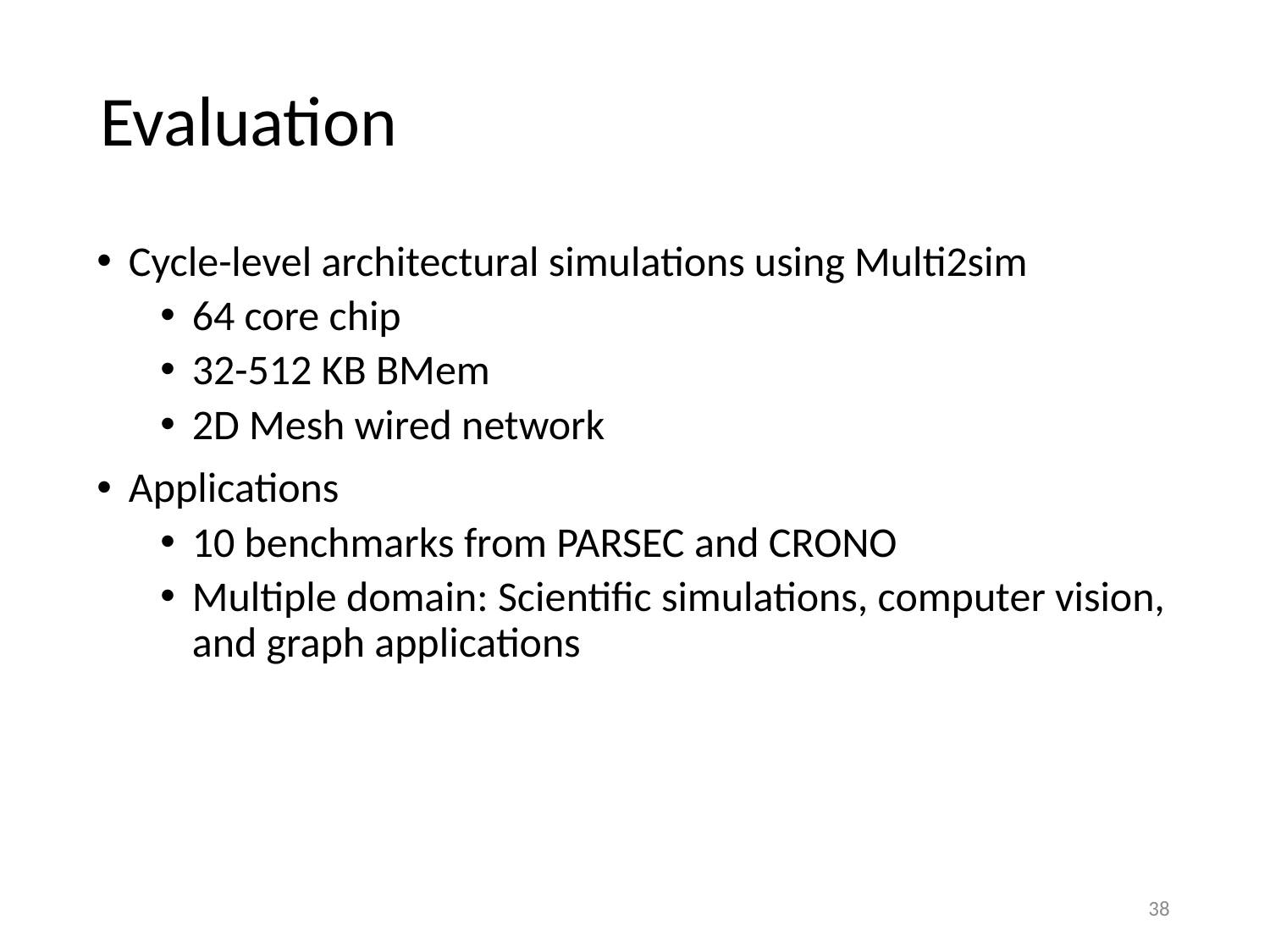

# Evaluation
Cycle-level architectural simulations using Multi2sim
64 core chip
32-512 KB BMem
2D Mesh wired network
Applications
10 benchmarks from PARSEC and CRONO
Multiple domain: Scientific simulations, computer vision, and graph applications

38